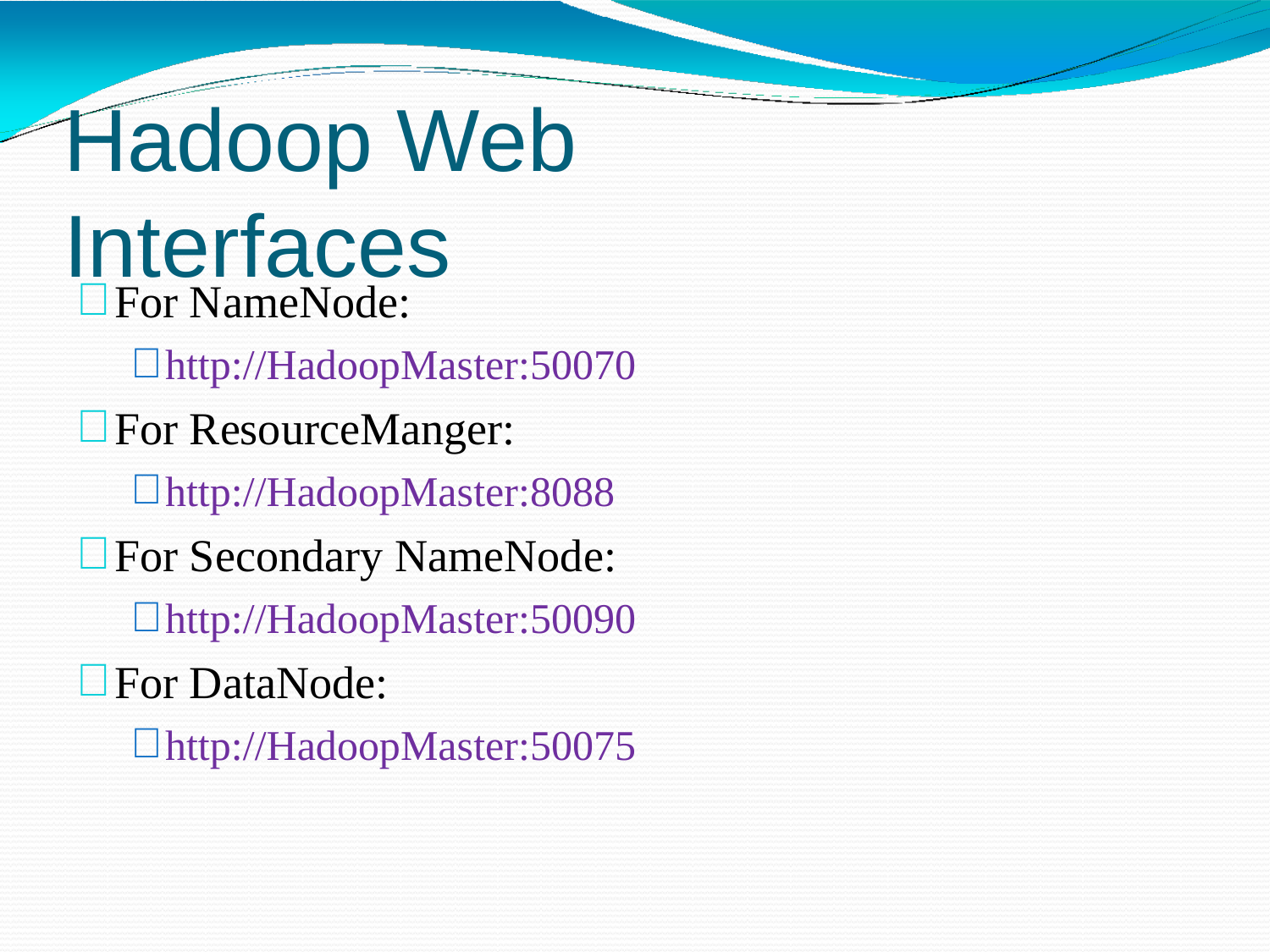

# Hadoop Web Interfaces
For NameNode:
http://HadoopMaster:50070
For ResourceManger:
http://HadoopMaster:8088
For Secondary NameNode:
http://HadoopMaster:50090
For DataNode:
http://HadoopMaster:50075